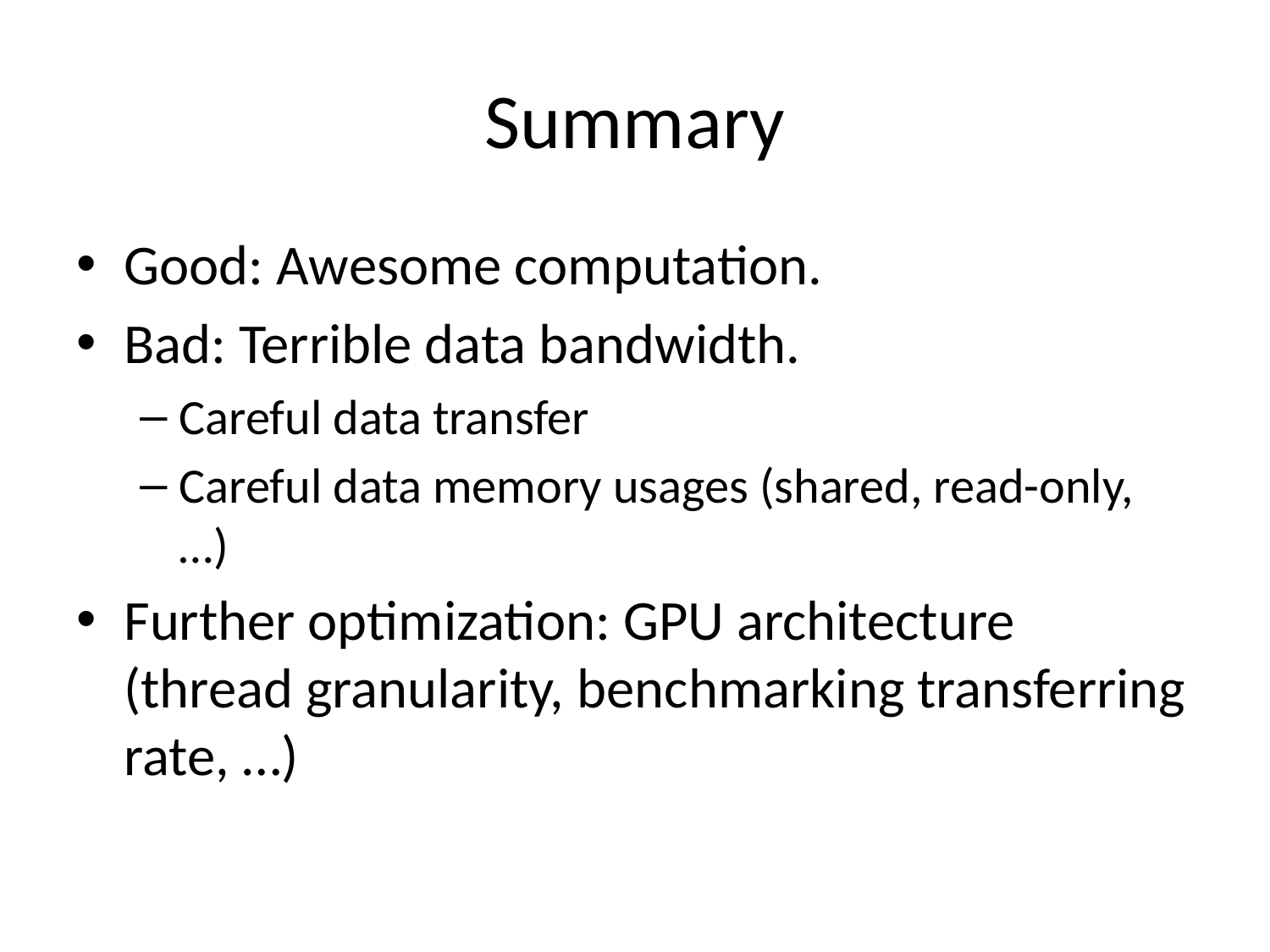

# Summary
Good: Awesome computation.
Bad: Terrible data bandwidth.
Careful data transfer
Careful data memory usages (shared, read-only, …)
Further optimization: GPU architecture (thread granularity, benchmarking transferring rate, …)